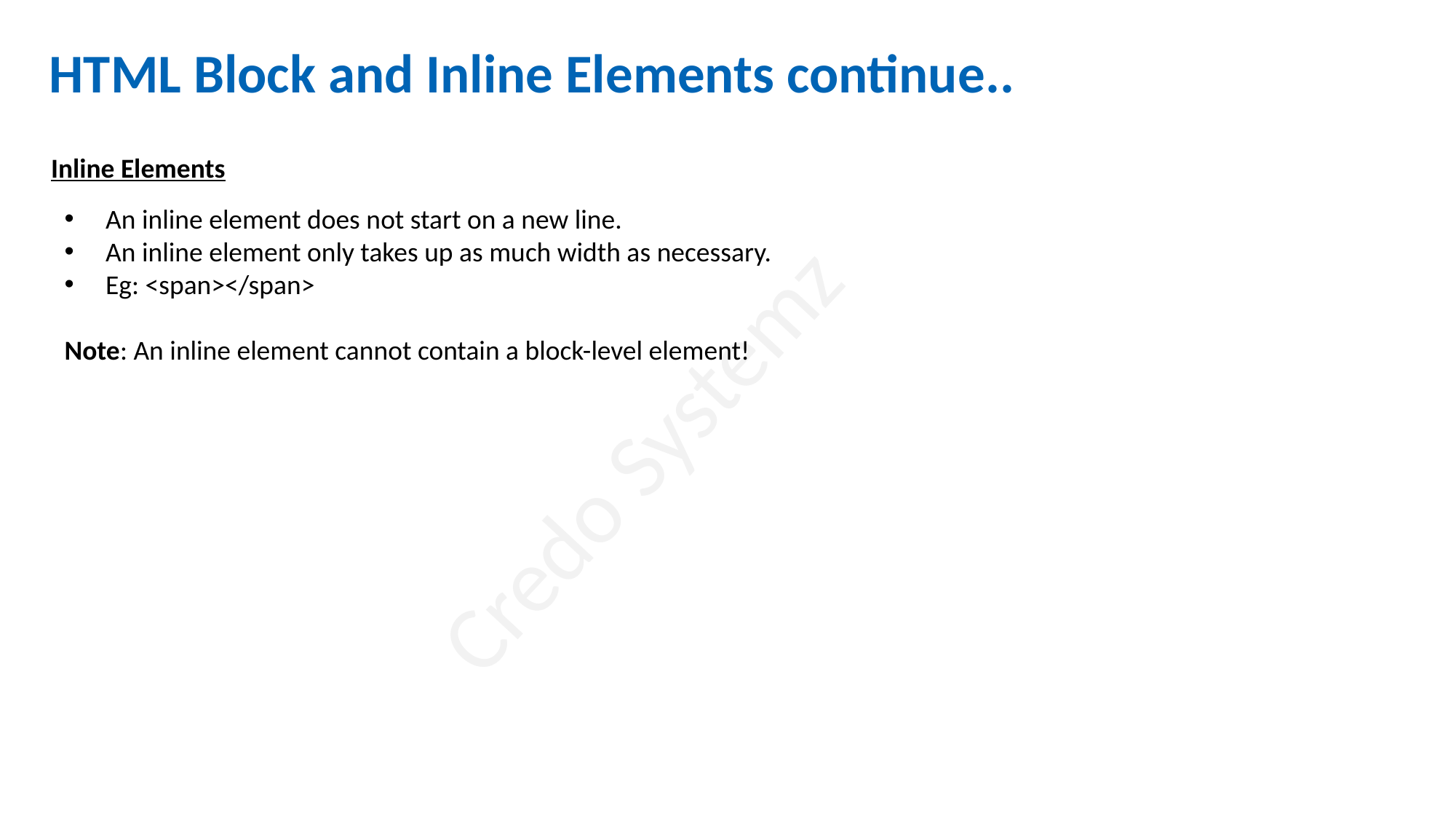

HTML Block and Inline Elements continue..
Inline Elements
An inline element does not start on a new line.
An inline element only takes up as much width as necessary.
Eg: <span></span>

Note: An inline element cannot contain a block-level element!